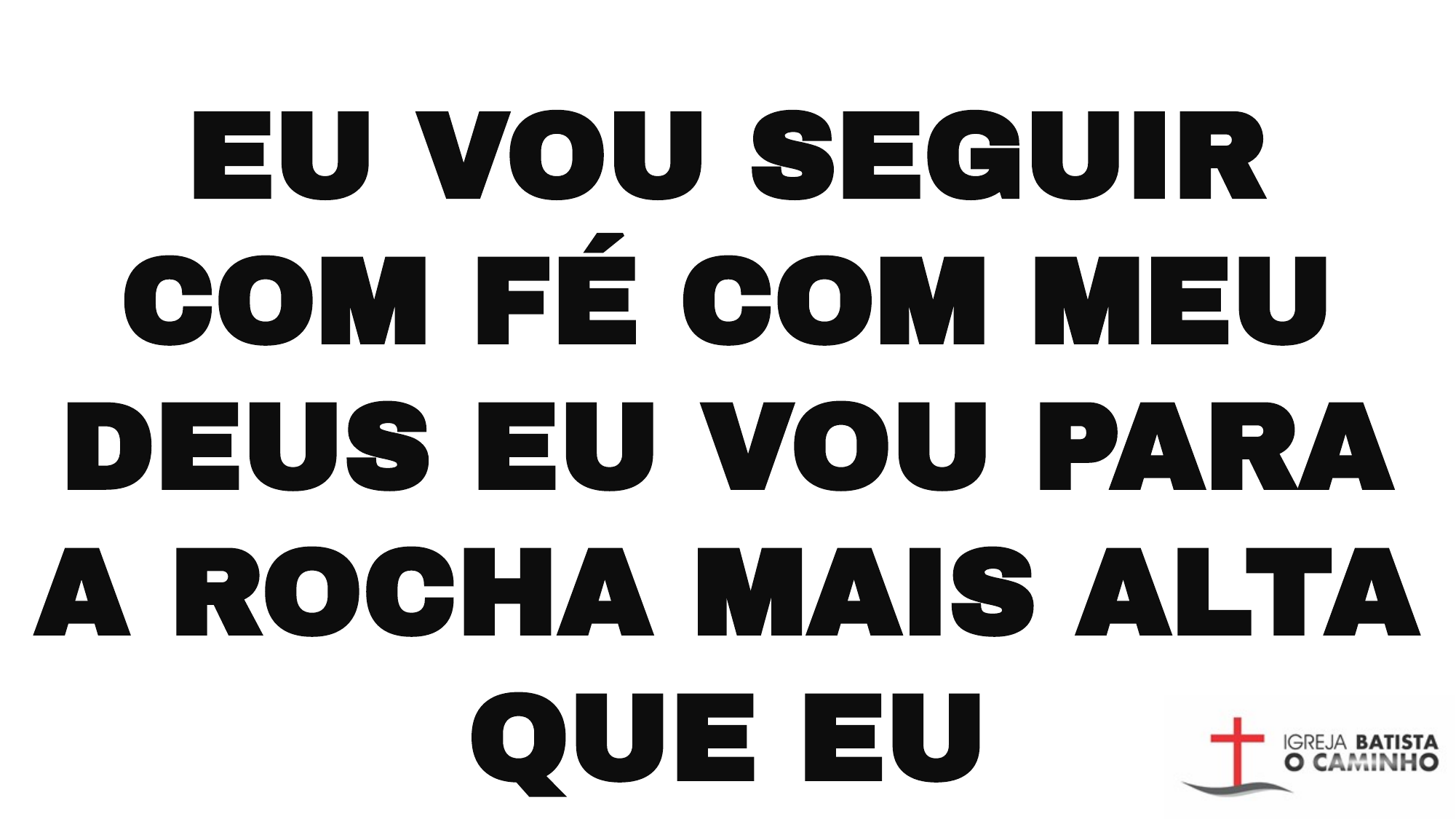

# EU VOU SEGUIR COM FÉ COM MEU DEUS EU VOU PARA A ROCHA MAIS ALTA QUE EU